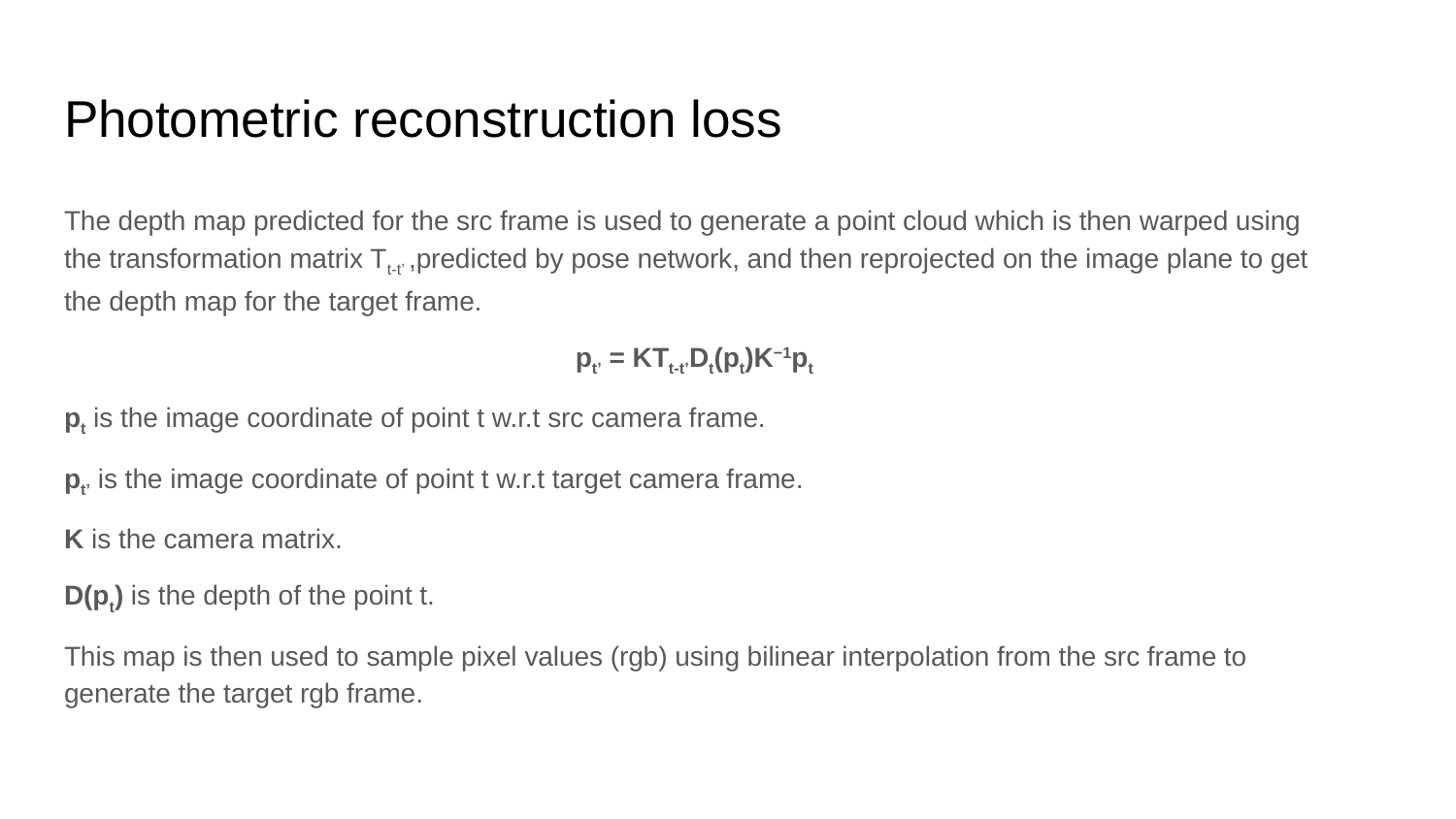

# Photometric reconstruction loss
The depth map predicted for the src frame is used to generate a point cloud which is then warped using the transformation matrix Tt-t’ ,predicted by pose network, and then reprojected on the image plane to get the depth map for the target frame.
pt’ = KTt-t’Dt(pt)K−1pt
pt is the image coordinate of point t w.r.t src camera frame.
pt’ is the image coordinate of point t w.r.t target camera frame.
K is the camera matrix.
D(pt) is the depth of the point t.
This map is then used to sample pixel values (rgb) using bilinear interpolation from the src frame to generate the target rgb frame.